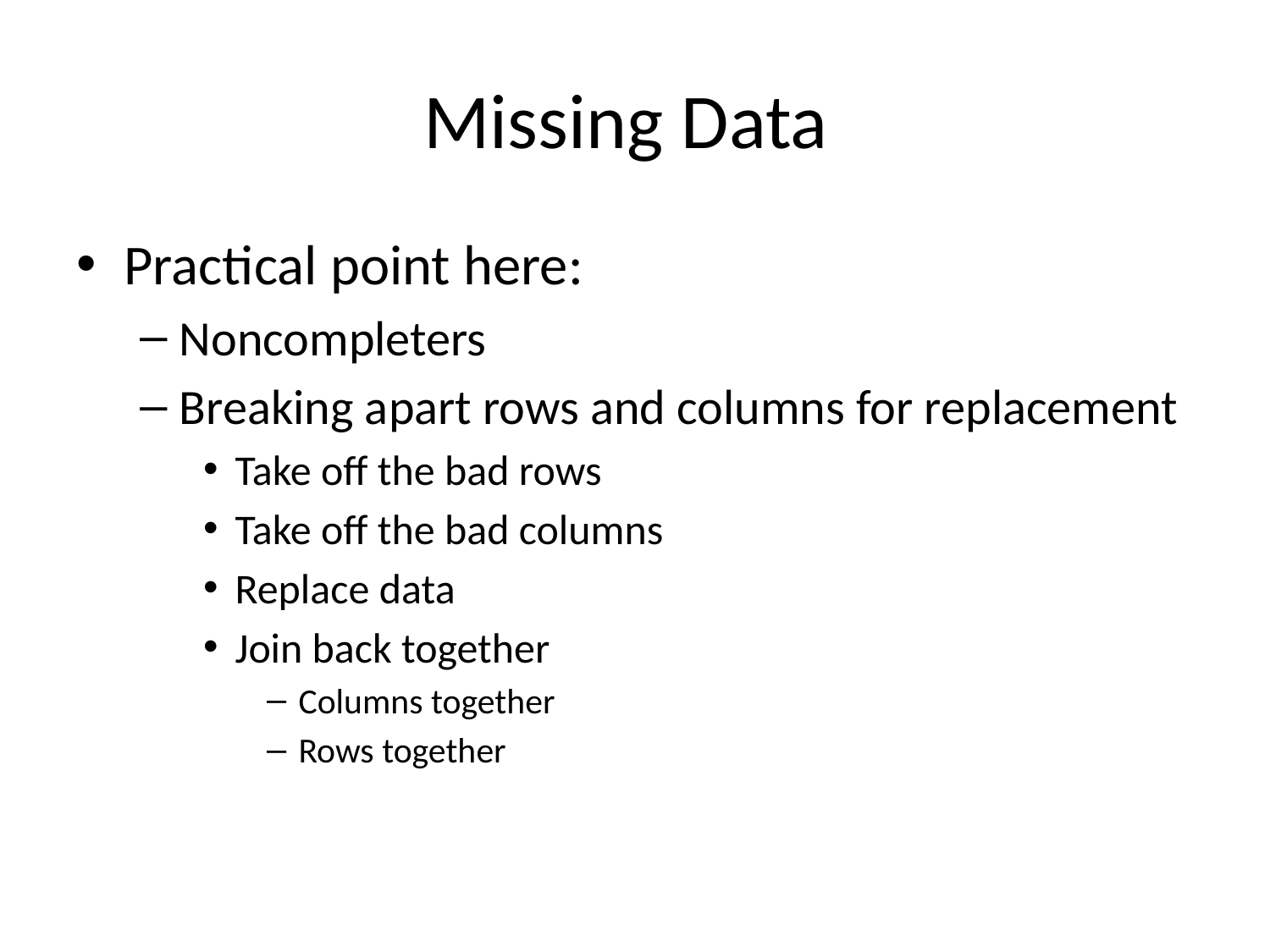

# Missing Data
Practical point here:
Noncompleters
Breaking apart rows and columns for replacement
Take off the bad rows
Take off the bad columns
Replace data
Join back together
Columns together
Rows together